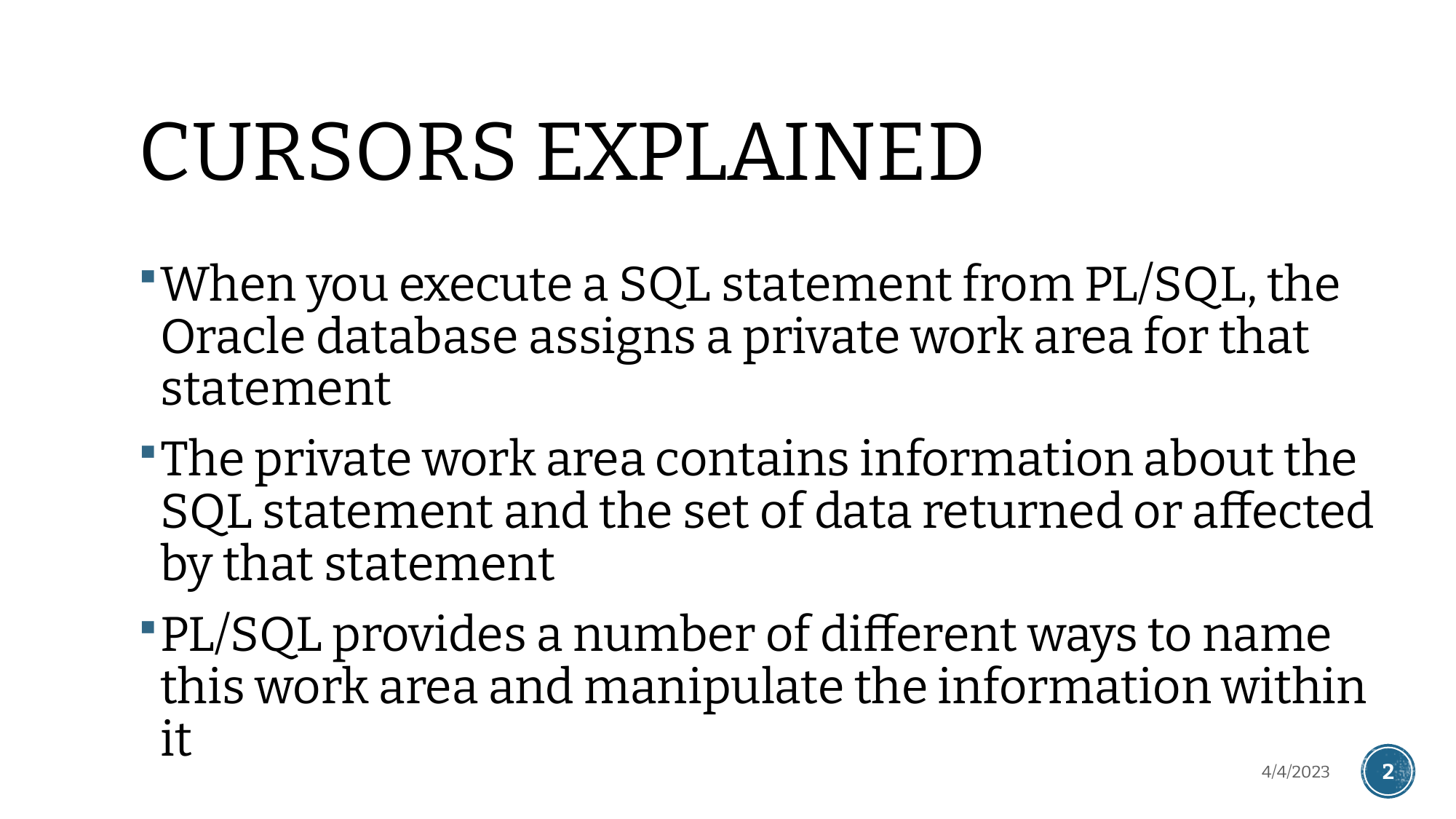

# Cursors explained
When you execute a SQL statement from PL/SQL, the Oracle database assigns a private work area for that statement
The private work area contains information about the SQL statement and the set of data returned or affected by that statement
PL/SQL provides a number of different ways to name this work area and manipulate the information within it
4/4/2023
2